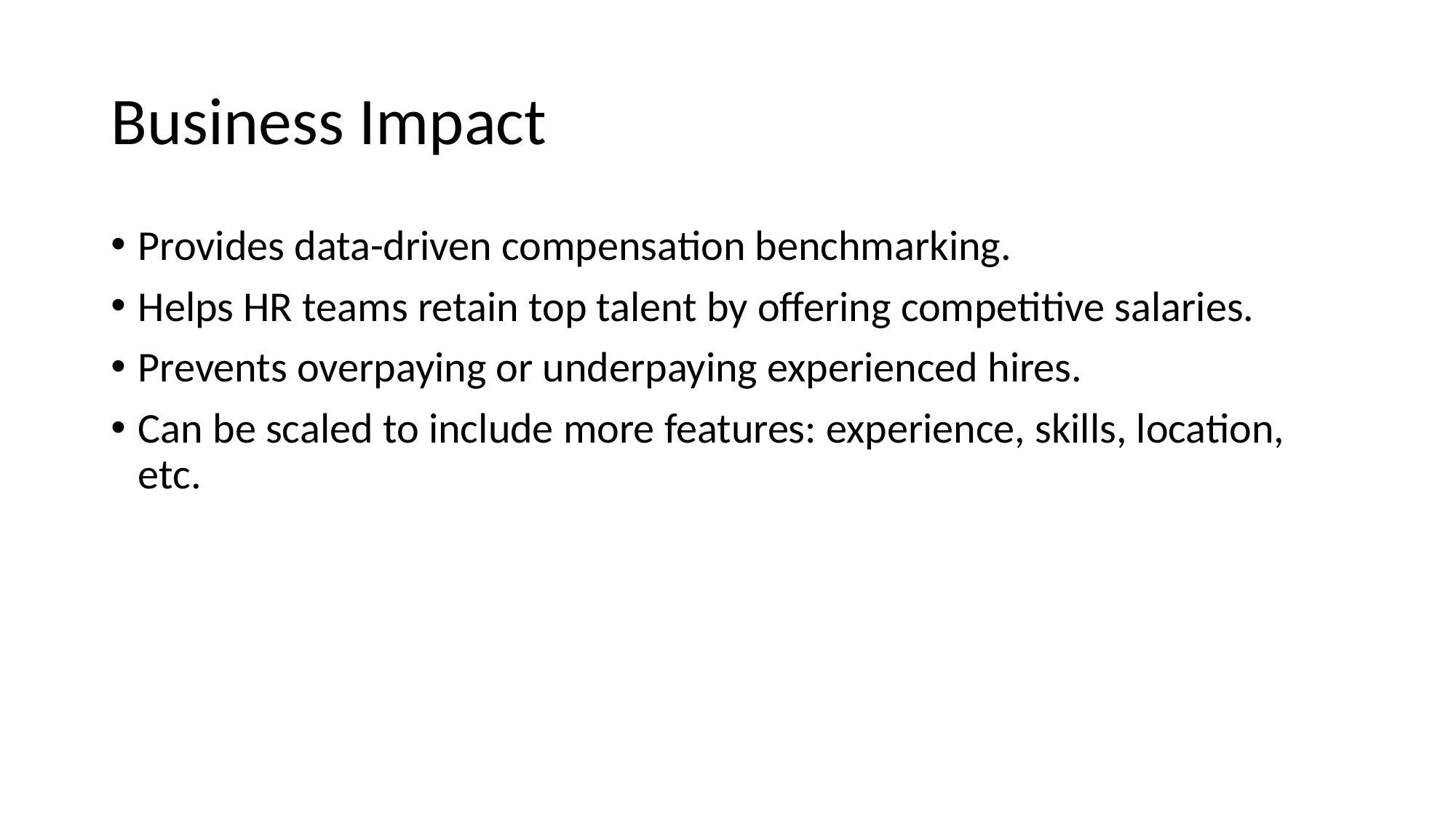

# Business Impact
Provides data-driven compensation benchmarking.
Helps HR teams retain top talent by offering competitive salaries.
Prevents overpaying or underpaying experienced hires.
Can be scaled to include more features: experience, skills, location, etc.